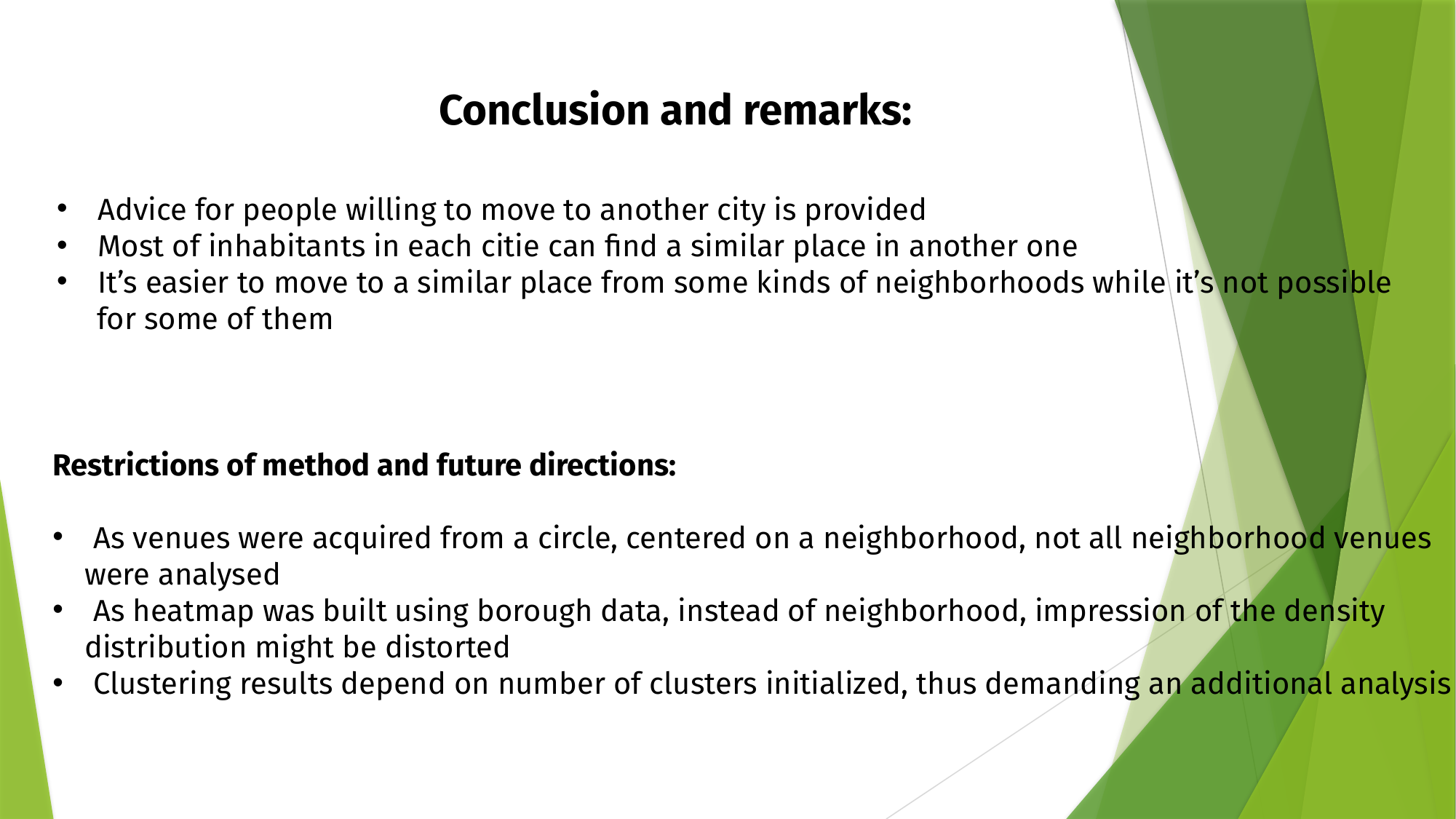

Conclusion and remarks:
Advice for people willing to move to another city is provided
Most of inhabitants in each citie can find a similar place in another one
It’s easier to move to a similar place from some kinds of neighborhoods while it’s not possible
     for some of them

Restrictions of method and future directions:

As venues were acquired from a circle, centered on a neighborhood, not all neighborhood venues
    were analysed
As heatmap was built using borough data, instead of neighborhood, impression of the density
    distribution might be distorted
Clustering results depend on number of clusters initialized, thus demanding an additional analysis